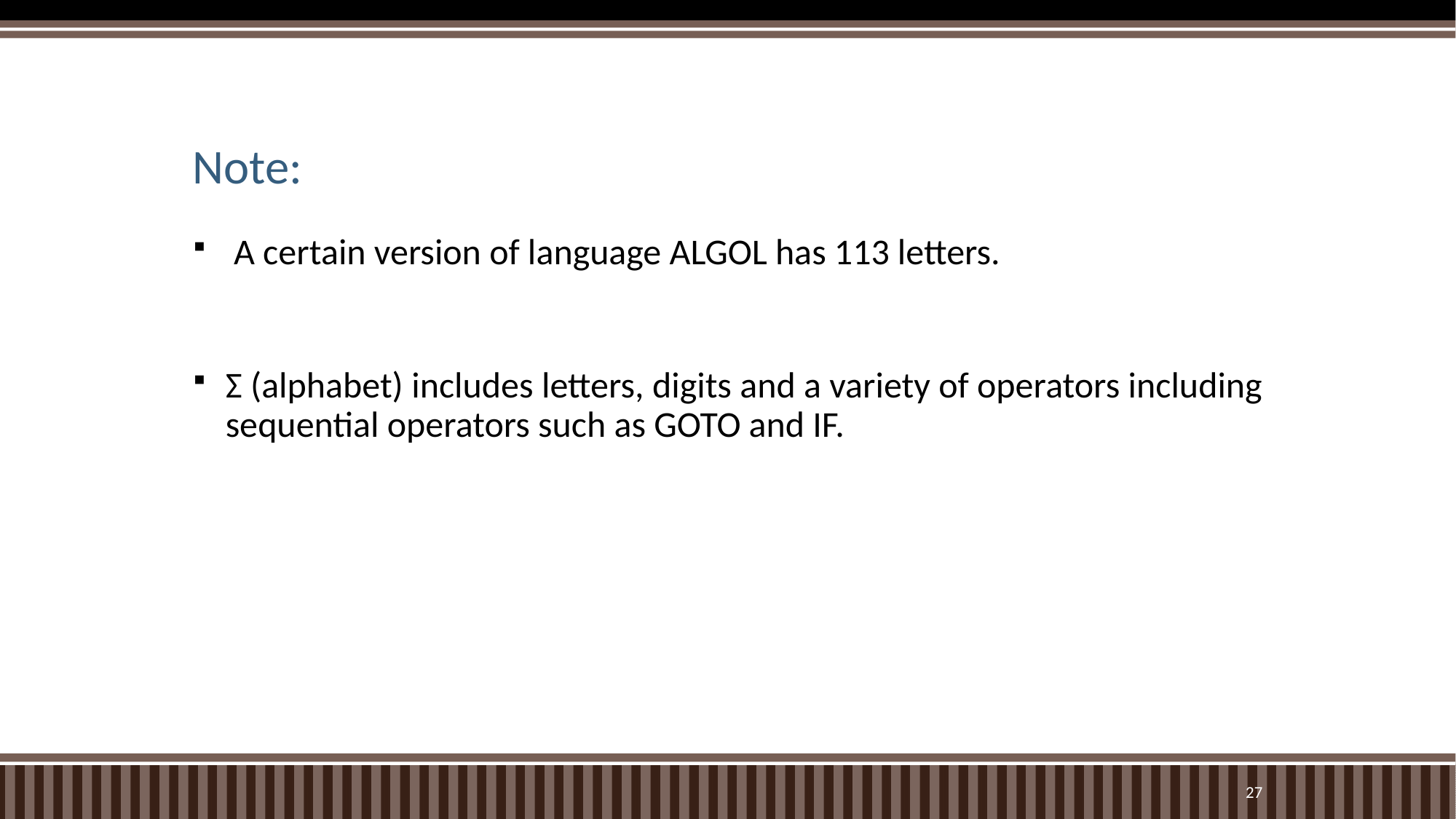

# Note:
 A certain version of language ALGOL has 113 letters.

Σ (alphabet) includes letters, digits and a variety of operators including sequential operators such as GOTO and IF.

27